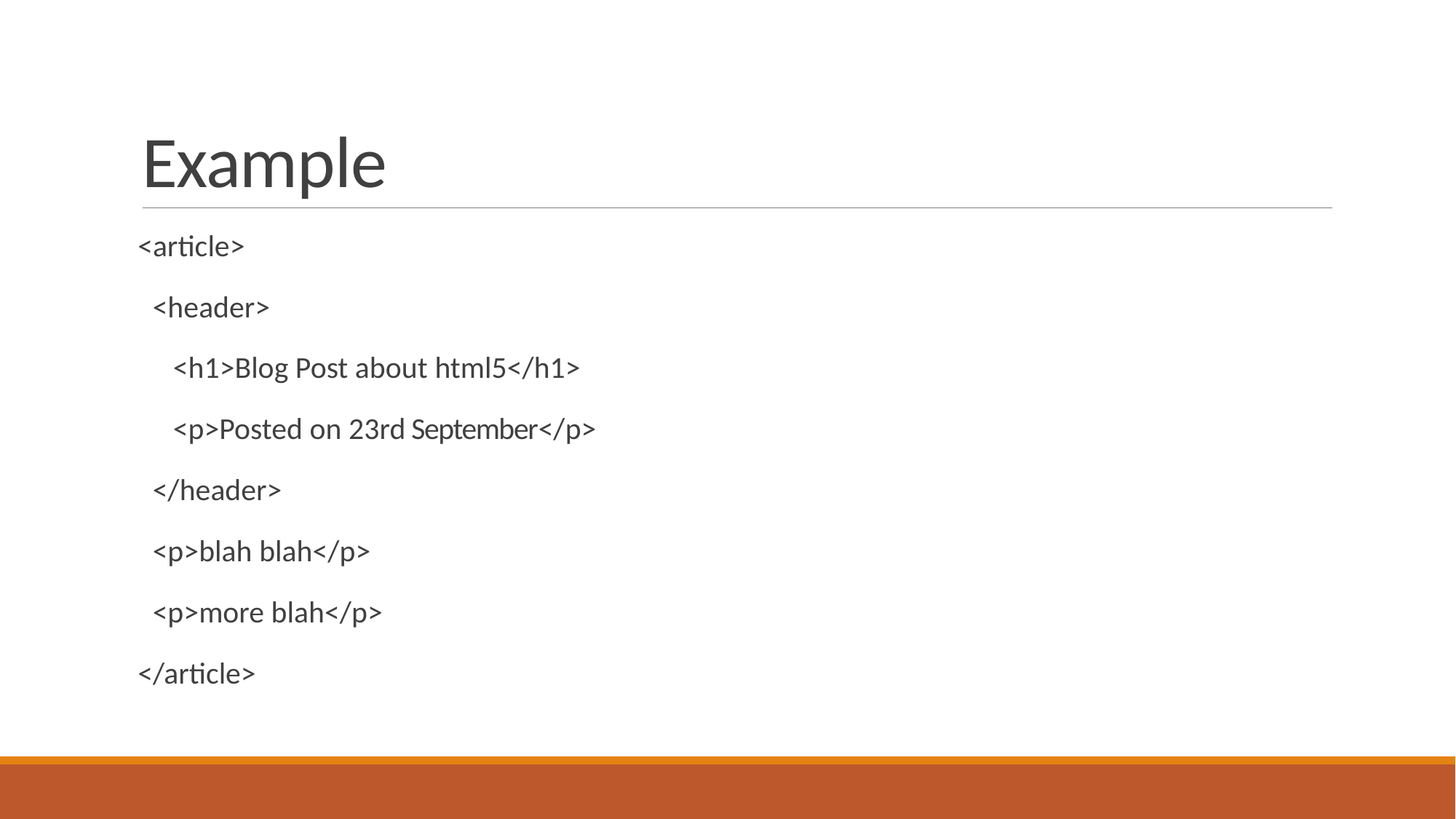

# Example
<article>
<header>
<h1>Blog Post about html5</h1>
<p>Posted on 23rd September</p>
</header>
<p>blah blah</p>
<p>more blah</p>
</article>